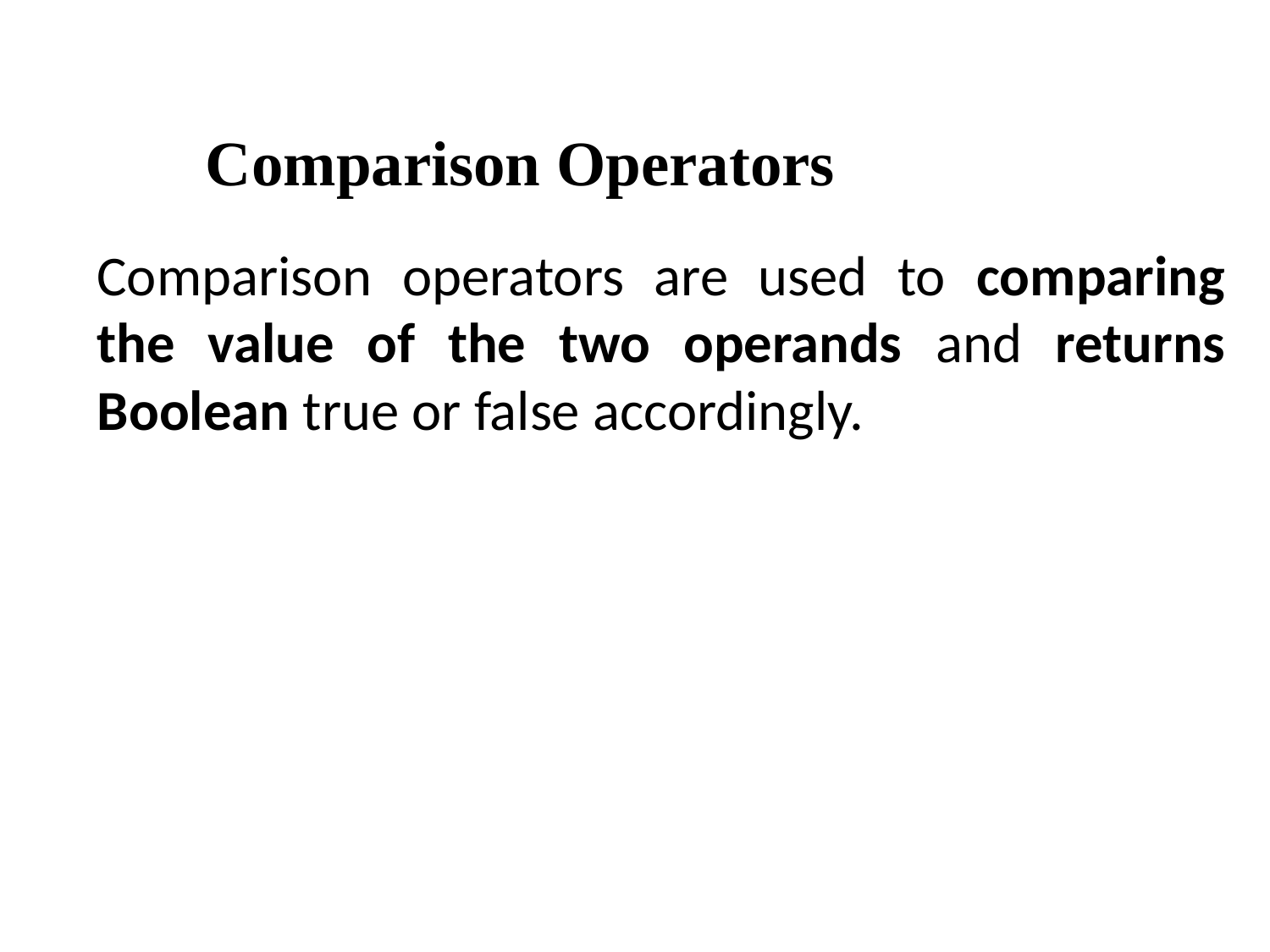

Comparison Operators
Comparison operators are used to comparing the value of the two operands and returns Boolean true or false accordingly.